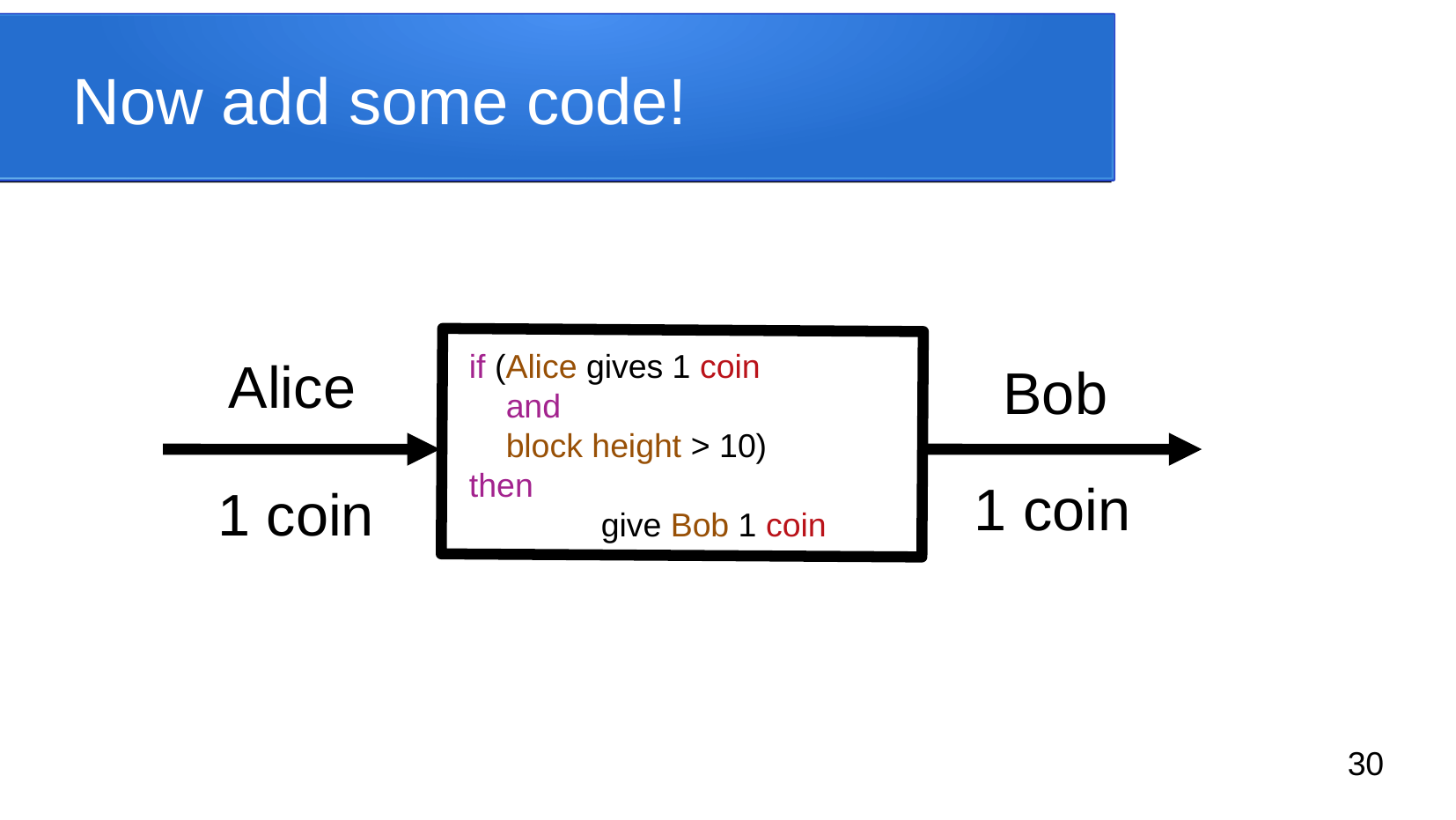

# Now add some code!

if (Alice gives 1 coin
    and
    block height > 10)
then
	give Bob 1 coin
Alice
Bob

1 coin
1 coin